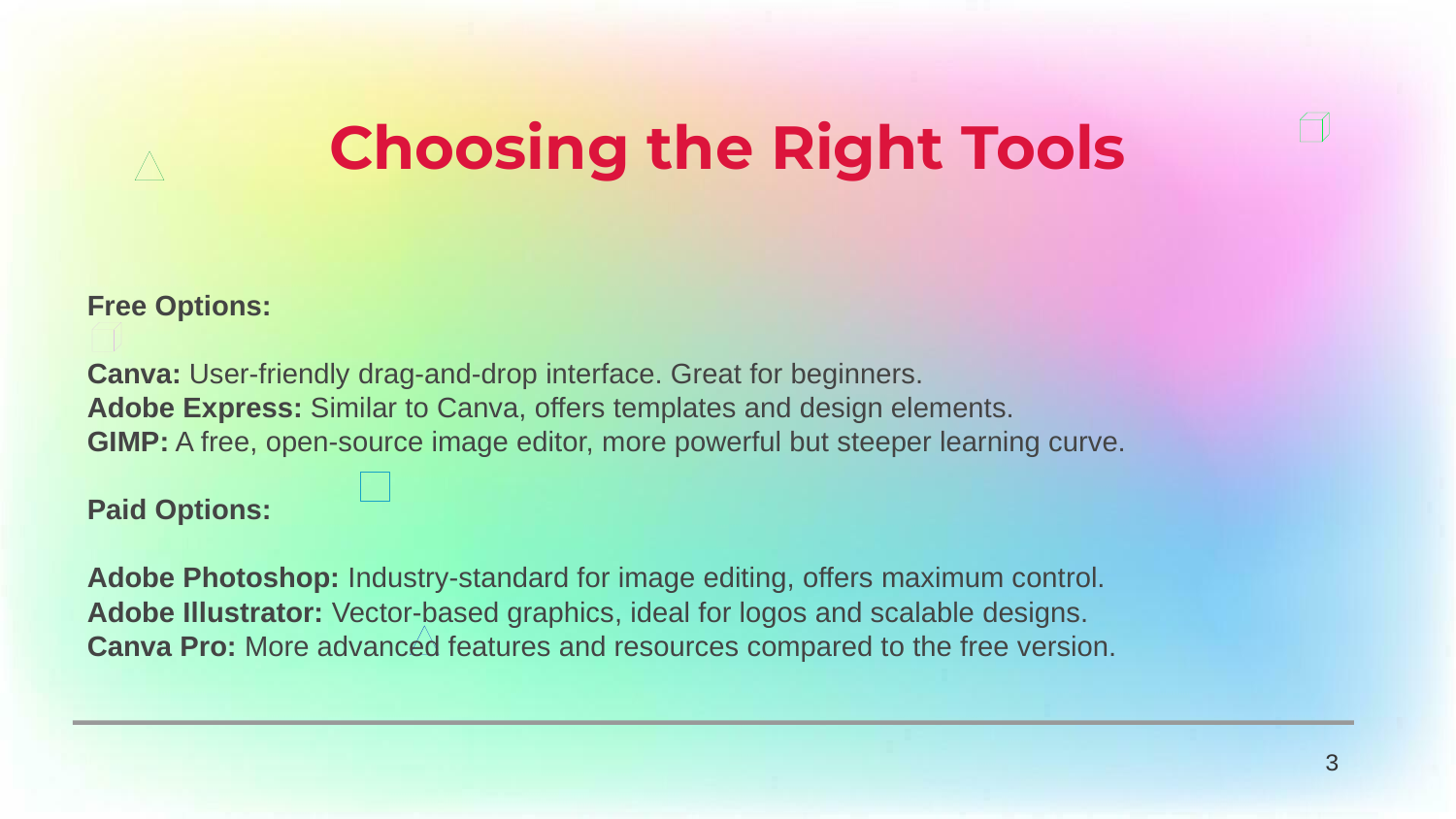

Choosing the Right Tools

Free Options:

Canva: User-friendly drag-and-drop interface. Great for beginners.
Adobe Express: Similar to Canva, offers templates and design elements.
GIMP: A free, open-source image editor, more powerful but steeper learning curve.

Paid Options:

Adobe Photoshop: Industry-standard for image editing, offers maximum control.
Adobe Illustrator: Vector-based graphics, ideal for logos and scalable designs.
Canva Pro: More advanced features and resources compared to the free version.

3